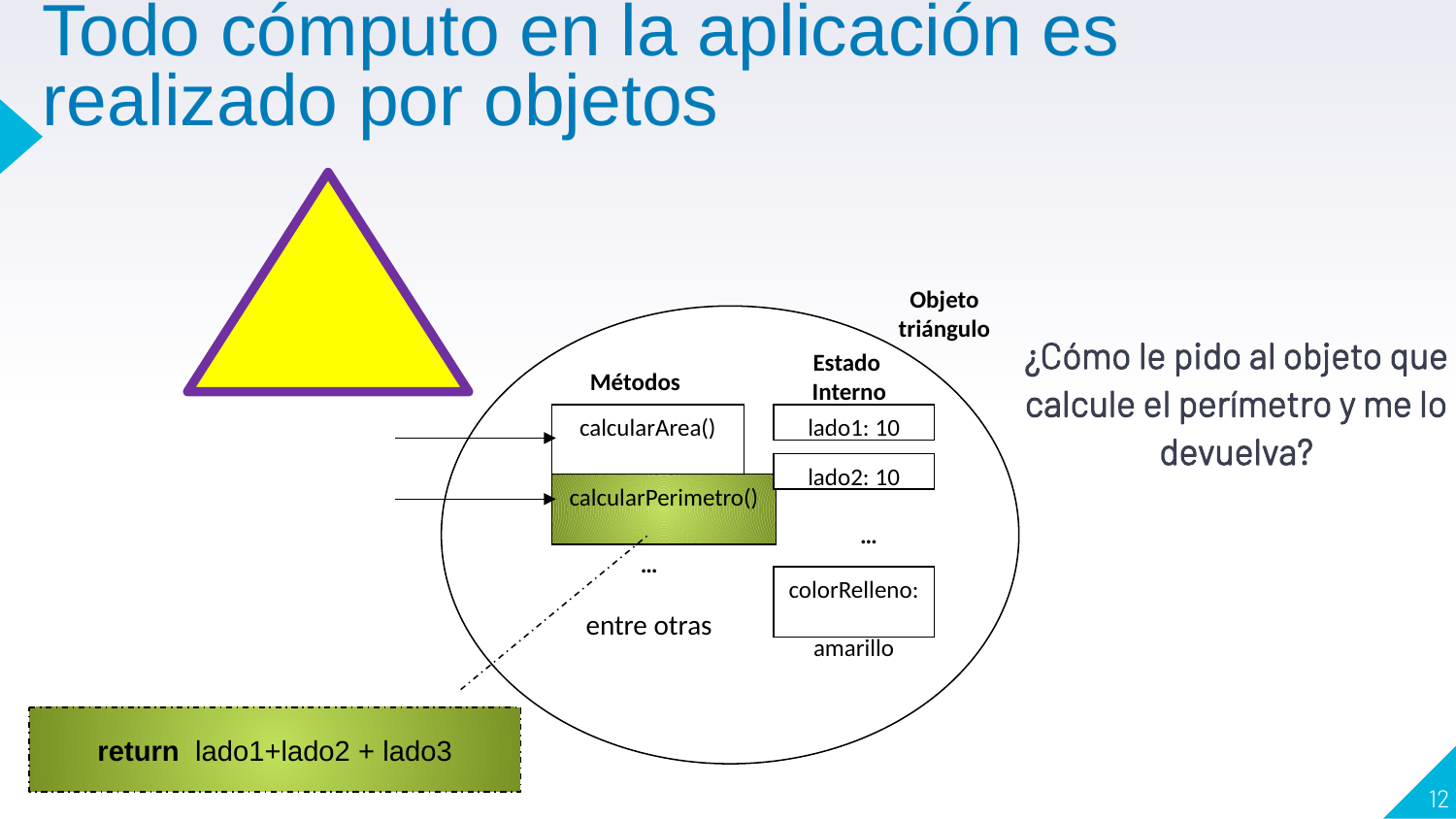

# Todo cómputo en la aplicación es realizado por objetos

Objeto triángulo

Estado
 Interno
Métodos
calcularArea()
lado1: 10
lado2: 10
calcularPerimetro()
…
…

entre otras
colorRelleno:
amarillo
¿Cómo le pido al objeto que calcule el perímetro y me lo devuelva?

return  lado1+lado2 + lado3
12